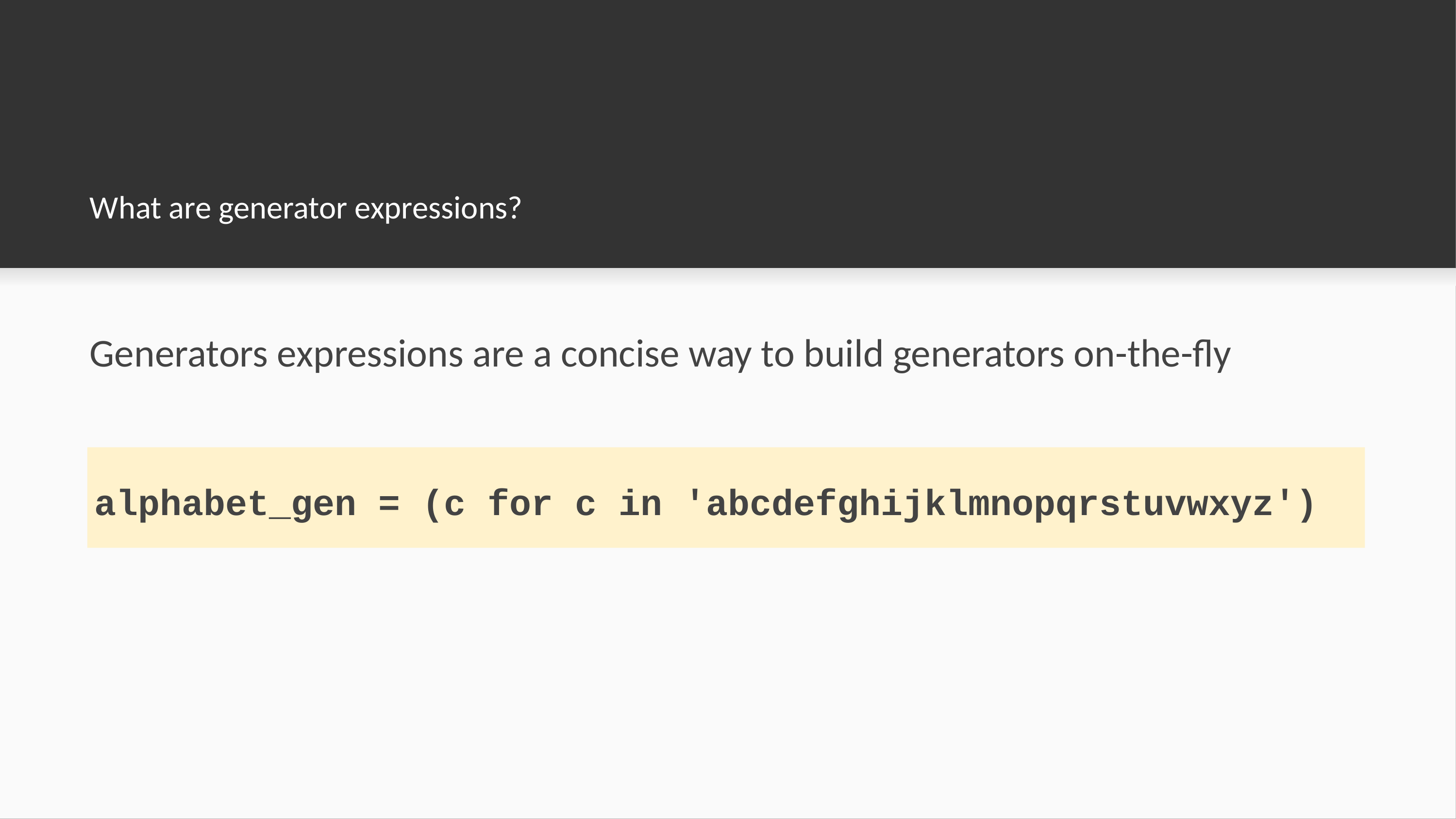

# What are generator expressions?
Generators expressions are a concise way to build generators on-the-fly

alphabet_gen = (c for c in 'abcdefghijklmnopqrstuvwxyz')